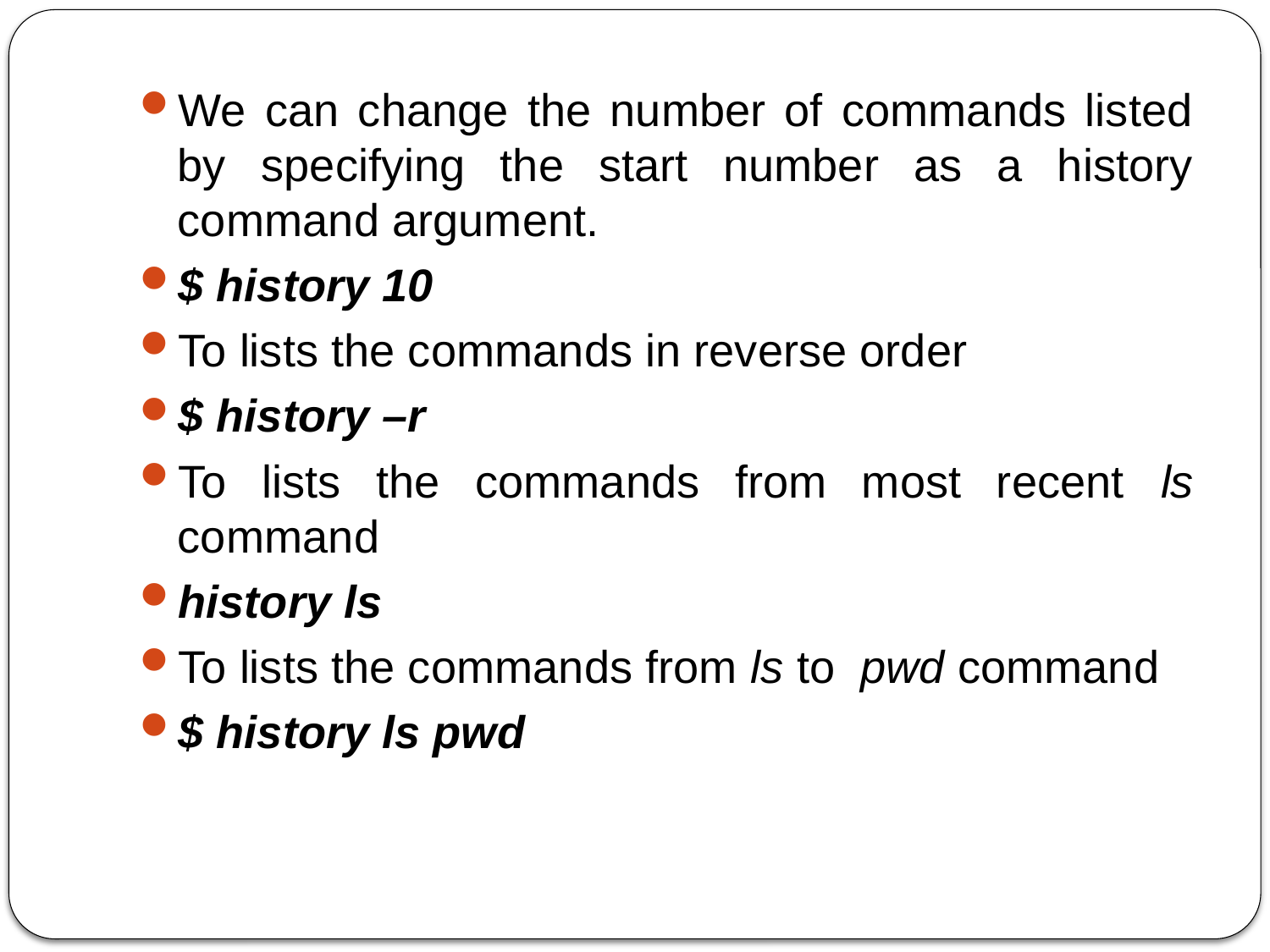

We can change the number of commands listed by specifying the start number as a history command argument.
$ history 10
To lists the commands in reverse order
$ history –r
To lists the commands from most recent ls command
history ls
To lists the commands from ls to  pwd command
$ history ls pwd